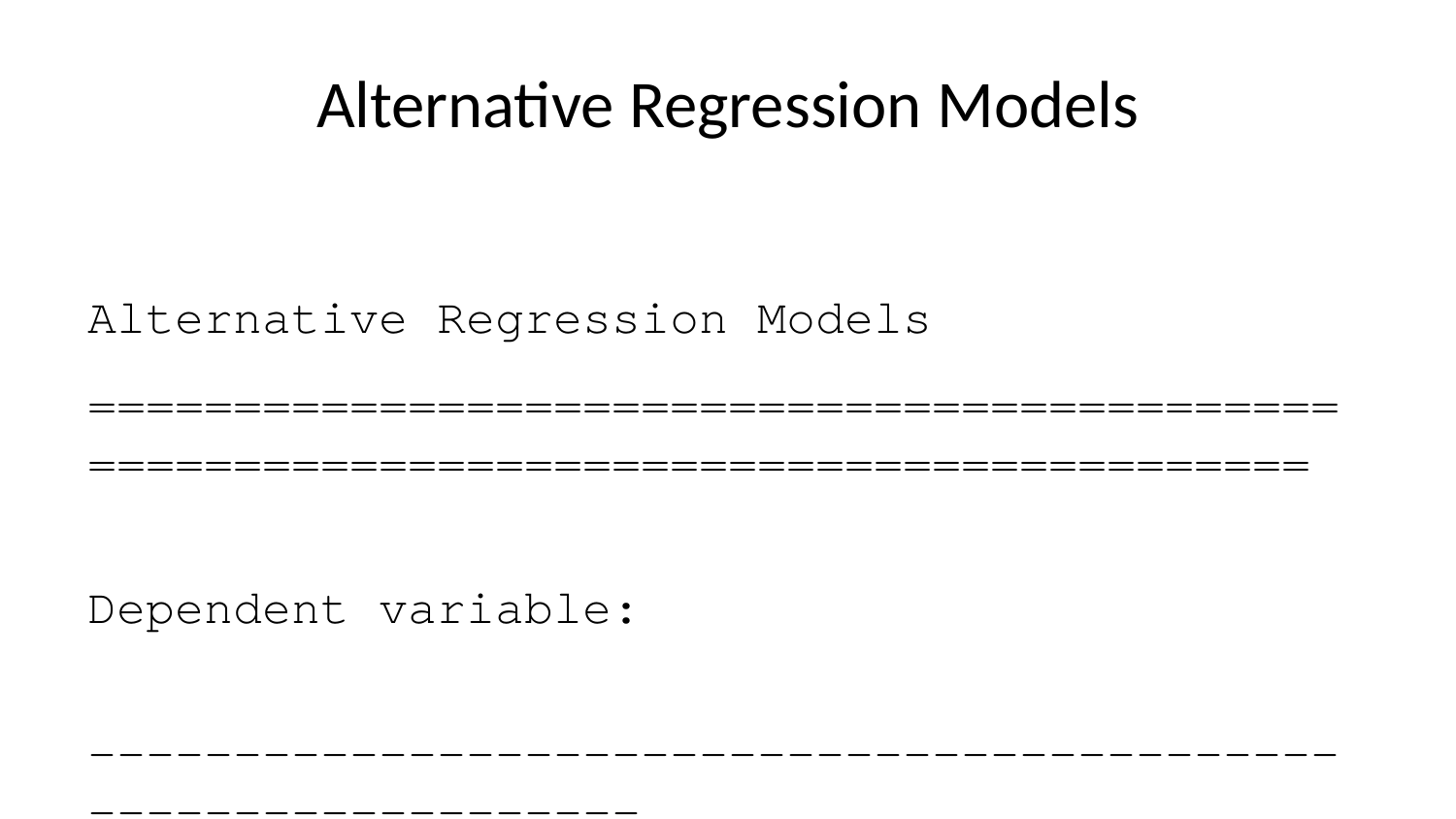

# Alternative Regression Models

Alternative Regression Models
=====================================================================================
                                            Dependent variable:
                       --------------------------------------------------------------
                                                  log_CO2
                          (1)       (2)      (3)     (4)     (5)     (6)       (7)
-------------------------------------------------------------------------------------
FDI                      0.003    -0.001    0.003   0.002   0.001   0.024     0.002
                        (0.001)   (0.002)  (0.001) (0.001) (0.001) (0.009)   (0.002)

GDP.Per.Capita           0.019     0.021    0.019   0.016           0.011     0.019
                        (0.005)   (0.005)  (0.005) (0.004)         (0.004)   (0.005)

Per_Agri                -0.084    -0.084   -0.090  -0.087  -0.021   -0.069   -0.084
                        (0.013)   (0.013)  (0.011) (0.012) (0.010) (0.013)   (0.013)

Per_Industry             0.022     0.022    0.022   0.026   0.026   0.027     0.022
                        (0.011)   (0.011)  (0.011) (0.012) (0.007) (0.010)   (0.011)

I(FDI2)                -0.00000  -0.00000
                       (0.00001) (0.00000)

I(FDI3)                           0.00000
                                 (0.00000)

Per_Edu                                     0.027   0.026
                                           (0.016) (0.015)

Per_Health                                          0.056
                                                   (0.038)

I(log(GDP.Per.Capita))                                      0.748
                                                           (0.076)

Bus_Support                                                         0.031
                                                                   (0.011)

FDI:Bus_Support                                                    -0.0003
                                                                   (0.0001)

R.D                                                                          0.00002
                                                                             (0.001)

FDI:R.D                                                                      0.00000
                                                                            (0.00001)

Constant                 0.700     0.700    0.404  -0.082  -1.093   -1.423    0.706
                        (0.400)   (0.399)  (0.474) (0.685) (0.317) (0.843)   (0.402)

-------------------------------------------------------------------------------------
Observations              178       178      178     178     178     178       178
R2                       0.617     0.619    0.626   0.635   0.783   0.682     0.617
Adjusted R2              0.606     0.606    0.615   0.622   0.777   0.670     0.604
Residual Std. Error      0.889     0.889    0.879   0.871   0.668   0.813     0.892
F Statistic             55.472    46.319   57.495  49.568  155.602  61.011   45.934
=====================================================================================
Note:                                                                              NA
After assessing the alternative models, we found through the first two regressions that FDI squared and FDI cubed both have coefficients equal to zero. This means they have no statistically significant effect on the model, and we can conclude that the relationship between net FDI and CO2 emissions is linear.
Next, once we added education expenditure as a percent of GDP, we found that adding it slightly increased the effect of FDI on log(CO2) from 0.02 to 0.03. However, adding health expenditure to the base model didn’t seem to have an effect on CO2 emissions with its coefficient being the same as the base model. Taking the natural log of GDP per Capita, the only variable not represented as a percentage, also decreased the coefficient of FDI to the extent that we can’t tell at a 5% significance level that the coefficient for FDI is statistically different from zero.
Finally, we look at the interaction between Bus_Support in a country and R&D spending with FDI in the model. While R&D and its interaction with FDI was statistically insignificant, and it now made the FDI statistically insignificant, there seems to be an interaction between Bus_Support and FDI. Not only will a 1 point increase in a country’s ease of business index will, on average, increase the CO2 emissions per capita of a country by 3.1% while holding all other variables constant, but the interaction term is statistically significant. This increases the effect of the relationship of FDI on CO2 emissions per capita from increasing 0.2% when increasing FDI by $1 billion, holding all other variables constant, to changing by 2.4% - 0.03% * Bus_Support when all other variables are constant. Therefore, countries with less restrictive regulations in starting businesses will have a smaller increase in CO2 per capita, even a decrease, when they invest abroad compared to more restrictive countries, who will always have an increase in CO2 emissions per capita when they invest more abroad.